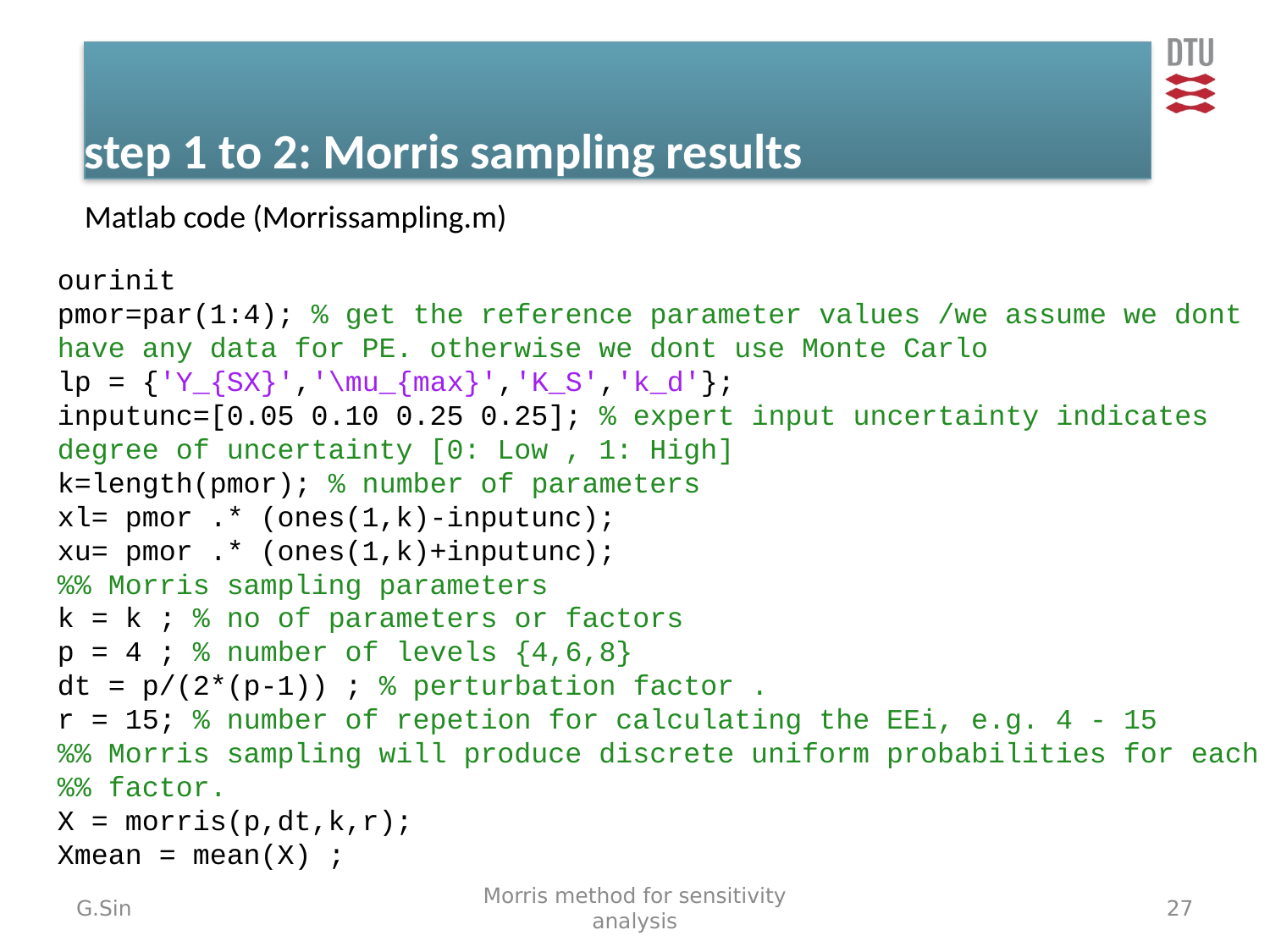

# step 1 to 2: Morris sampling results

Matlab code (Morrissampling.m)
ourinit
pmor=par(1:4); % get the reference parameter values /we assume we dont have any data for PE. otherwise we dont use Monte Carlo
lp = {'Y_{SX}','\mu_{max}','K_S','k_d'};
inputunc=[0.05 0.10 0.25 0.25]; % expert input uncertainty indicates degree of uncertainty [0: Low , 1: High]
k=length(pmor); % number of parameters
xl= pmor .* (ones(1,k)-inputunc);
xu= pmor .* (ones(1,k)+inputunc);
%% Morris sampling parameters
k = k ; % no of parameters or factors
p = 4 ; % number of levels {4,6,8}
dt = p/(2*(p-1)) ; % perturbation factor .
r = 15; % number of repetion for calculating the EEi, e.g. 4 - 15
%% Morris sampling will produce discrete uniform probabilities for each
%% factor.
X = morris(p,dt,k,r);
Xmean = mean(X) ;
G.Sin
Morris method for sensitivity analysis
27